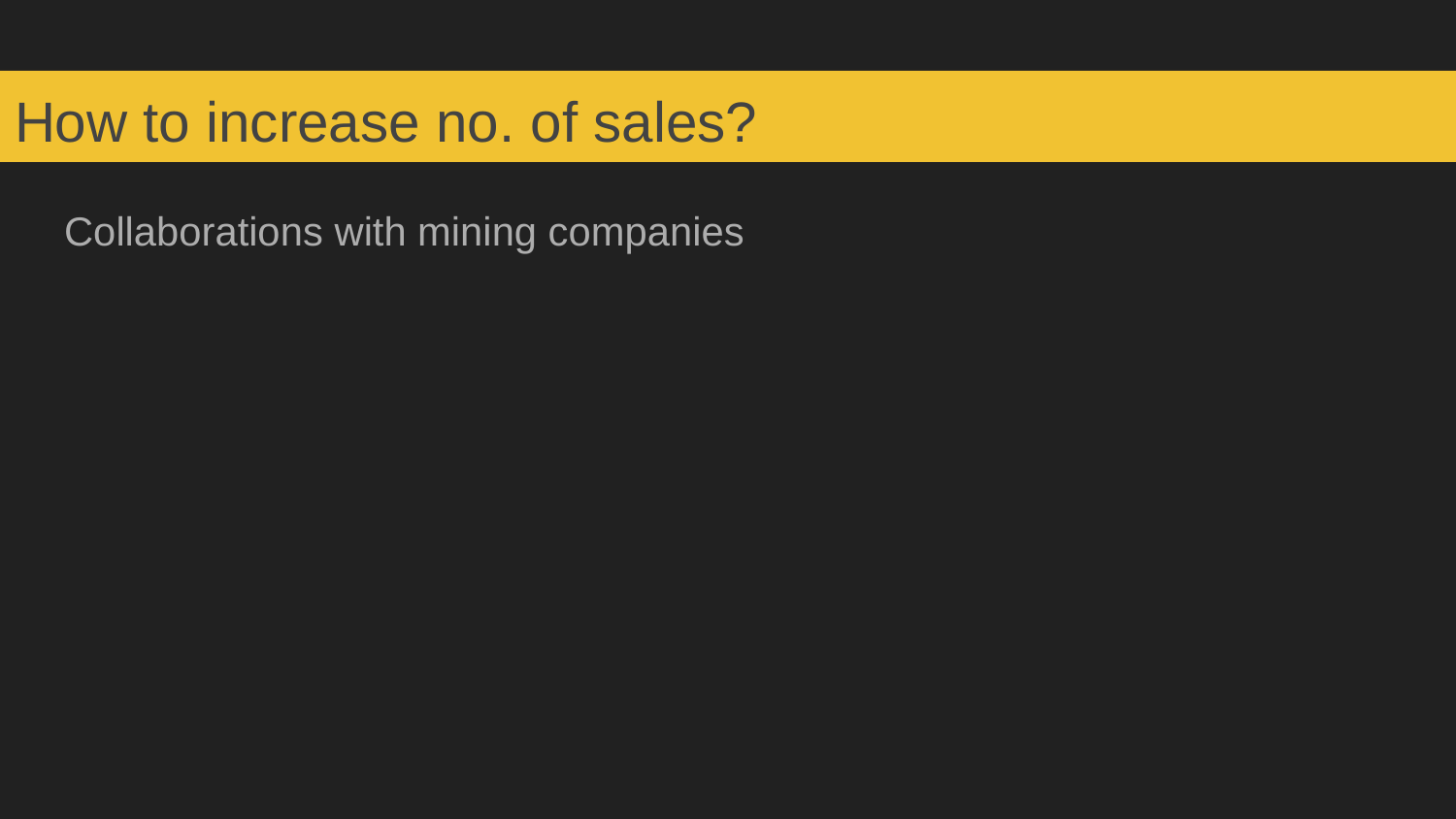

# How to increase no. of sales?
Collaborations with mining companies